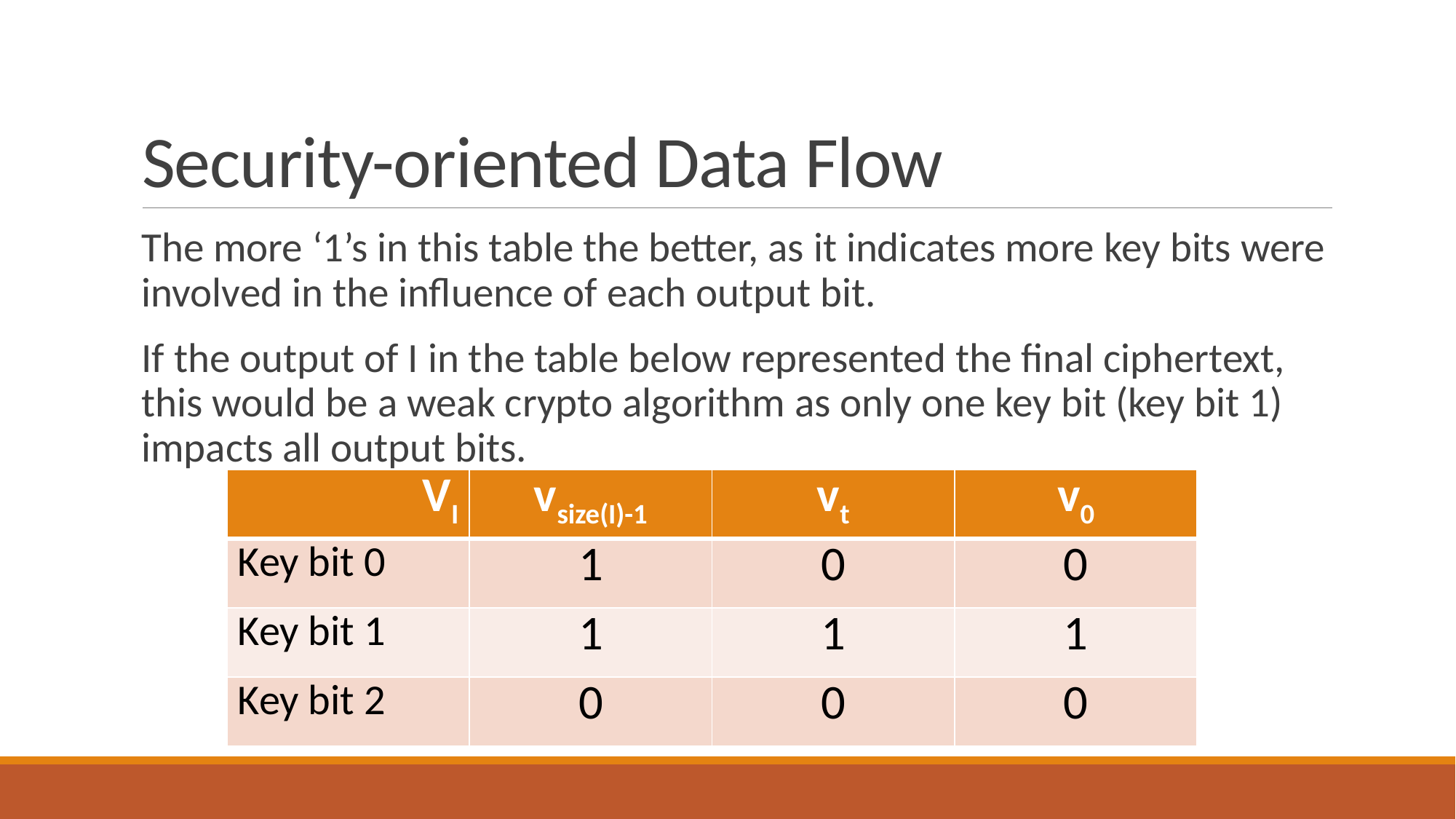

# Security-oriented Data Flow
The more ‘1’s in this table the better, as it indicates more key bits were involved in the influence of each output bit.
If the output of I in the table below represented the final ciphertext, this would be a weak crypto algorithm as only one key bit (key bit 1) impacts all output bits.
| VI | vsize(I)-1 | vt | v0 |
| --- | --- | --- | --- |
| Key bit 0 | 1 | 0 | 0 |
| Key bit 1 | 1 | 1 | 1 |
| Key bit 2 | 0 | 0 | 0 |